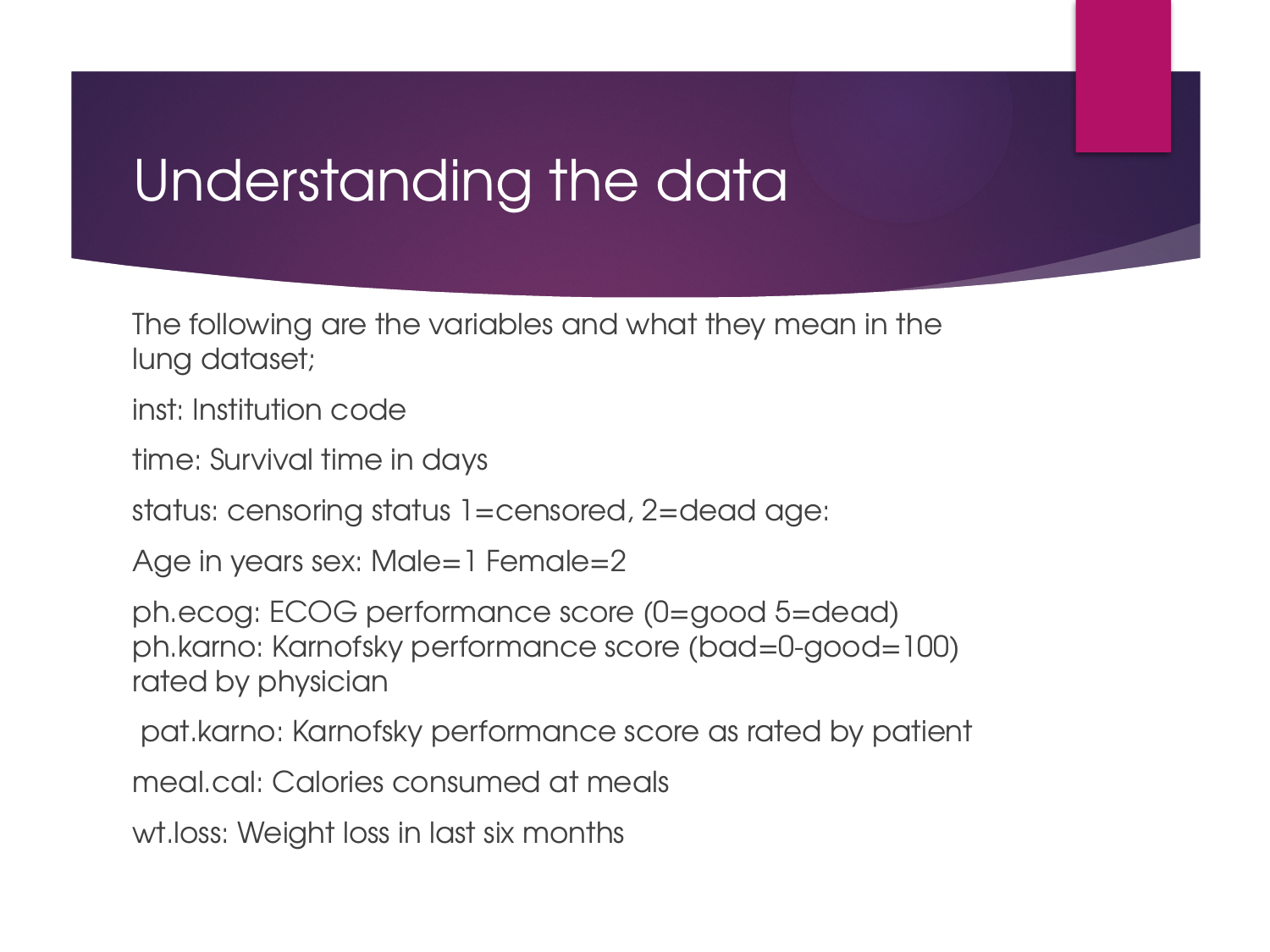

# Understanding the data
The following are the variables and what they mean in the lung dataset;
inst: Institution code
time: Survival time in days
status: censoring status 1=censored, 2=dead age:
Age in years sex: Male=1 Female=2
ph.ecog: ECOG performance score (0=good 5=dead) ph.karno: Karnofsky performance score (bad=0-good=100) rated by physician
 pat.karno: Karnofsky performance score as rated by patient
meal.cal: Calories consumed at meals
wt.loss: Weight loss in last six months